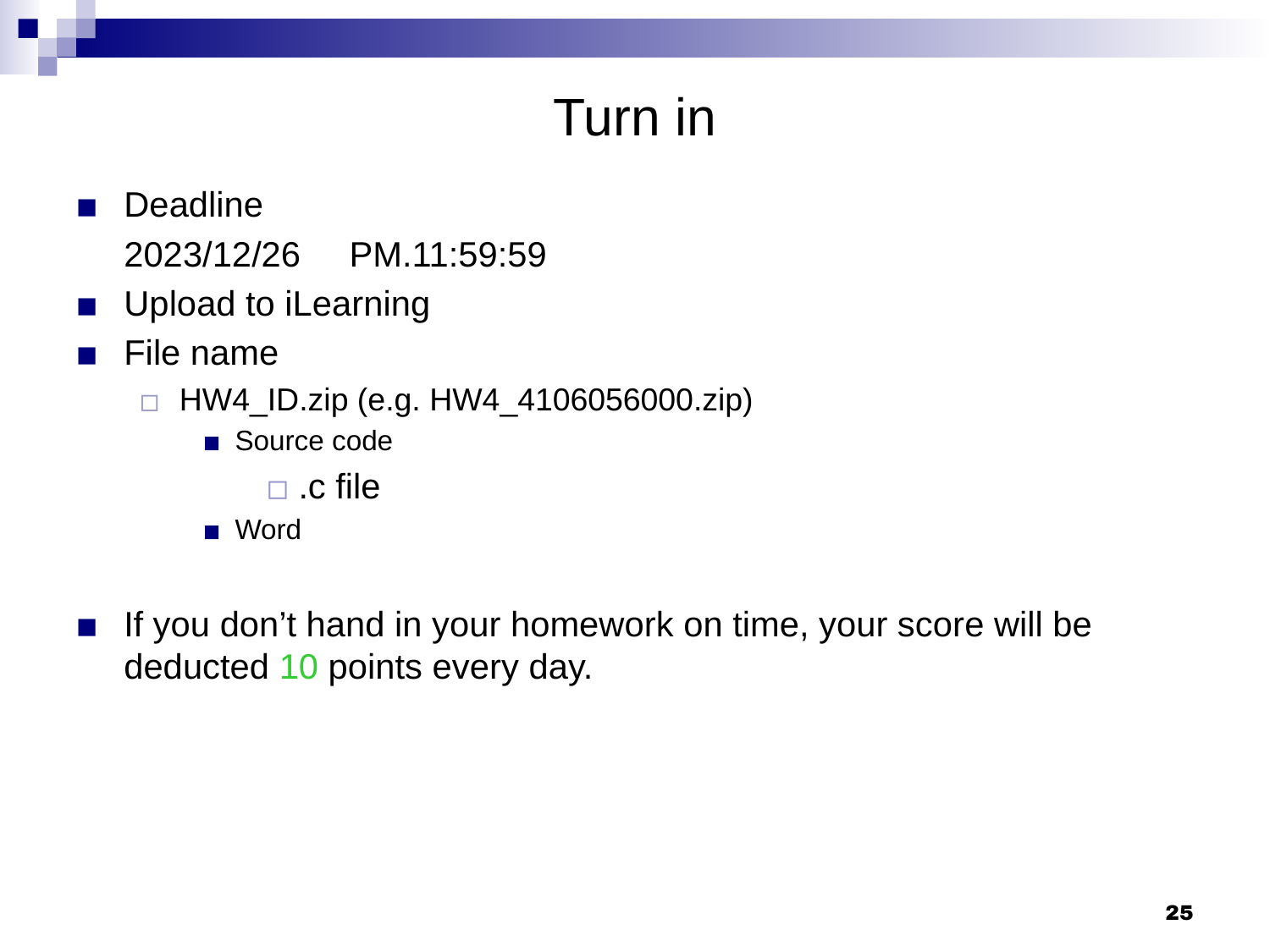

# Turn in
Deadline
	2023/12/26     PM.11:59:59
Upload to iLearning
File name
HW4_ID.zip (e.g. HW4_4106056000.zip)
Source code
.c file
Word

If you don’t hand in your homework on time, your score will be deducted 10 points every day.

25